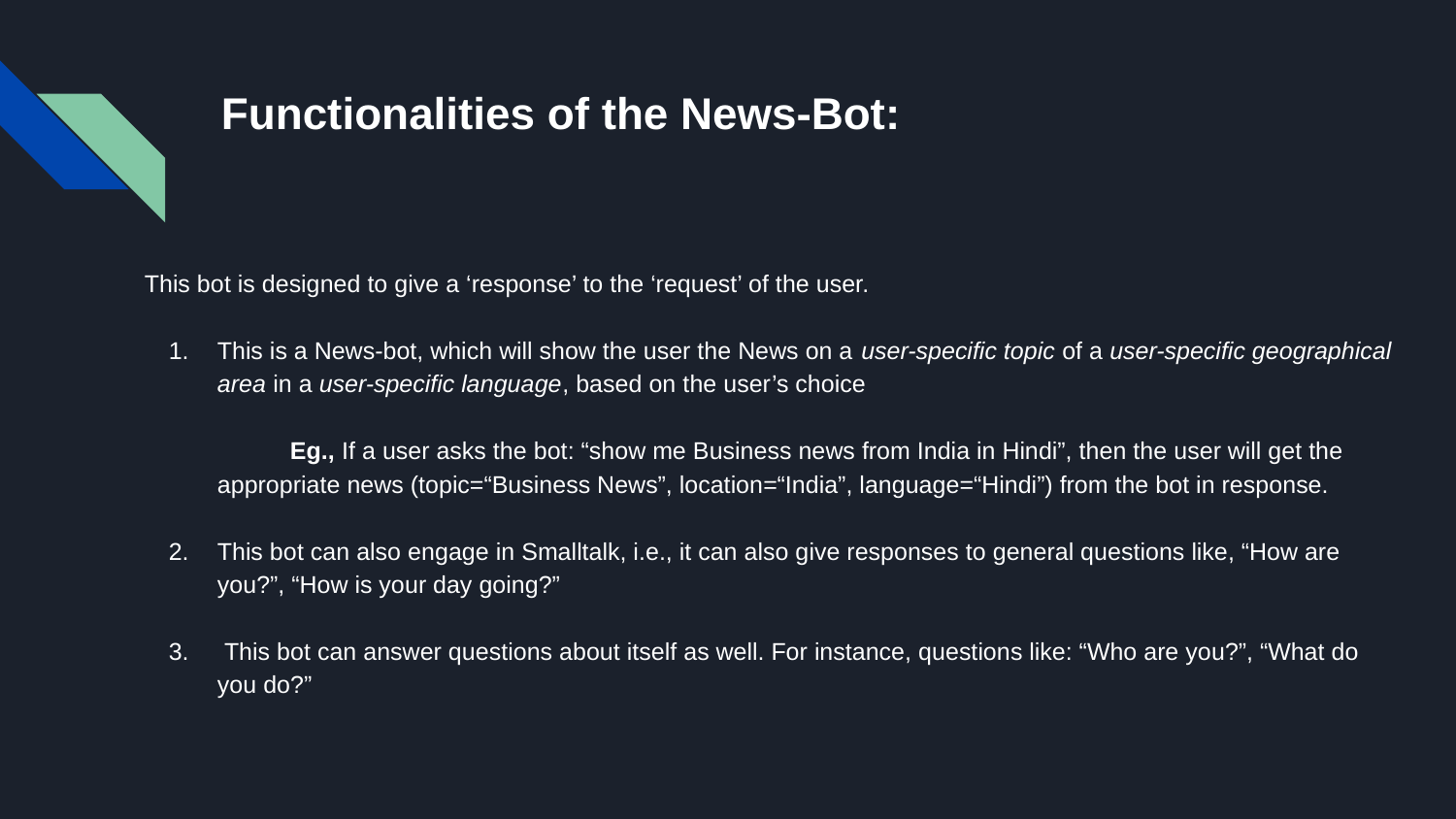

# Functionalities of the News-Bot:

This bot is designed to give a ‘response’ to the ‘request’ of the user.

This is a News-bot, which will show the user the News on a user-specific topic of a user-specific geographical area in a user-specific language, based on the user’s choice

Eg., If a user asks the bot: “show me Business news from India in Hindi”, then the user will get the appropriate news (topic=“Business News”, location=“India”, language=“Hindi”) from the bot in response.

This bot can also engage in Smalltalk, i.e., it can also give responses to general questions like, “How are you?”, “How is your day going?”

 This bot can answer questions about itself as well. For instance, questions like: “Who are you?”, “What do you do?”